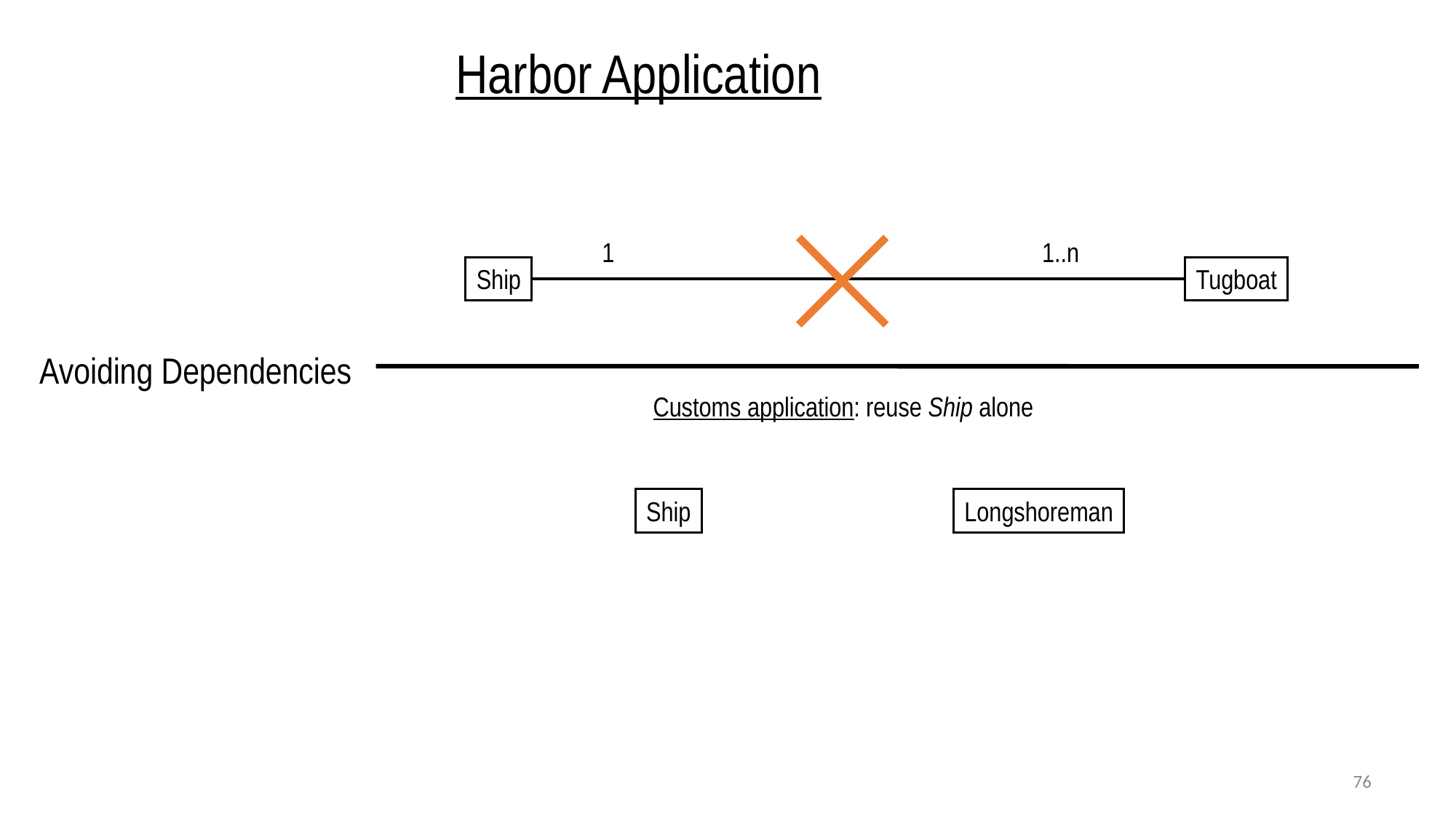

Harbor Application
×
1
1..n
Ship
Tugboat
Avoiding Dependencies

Customs application: reuse Ship alone
Ship
Longshoreman
76